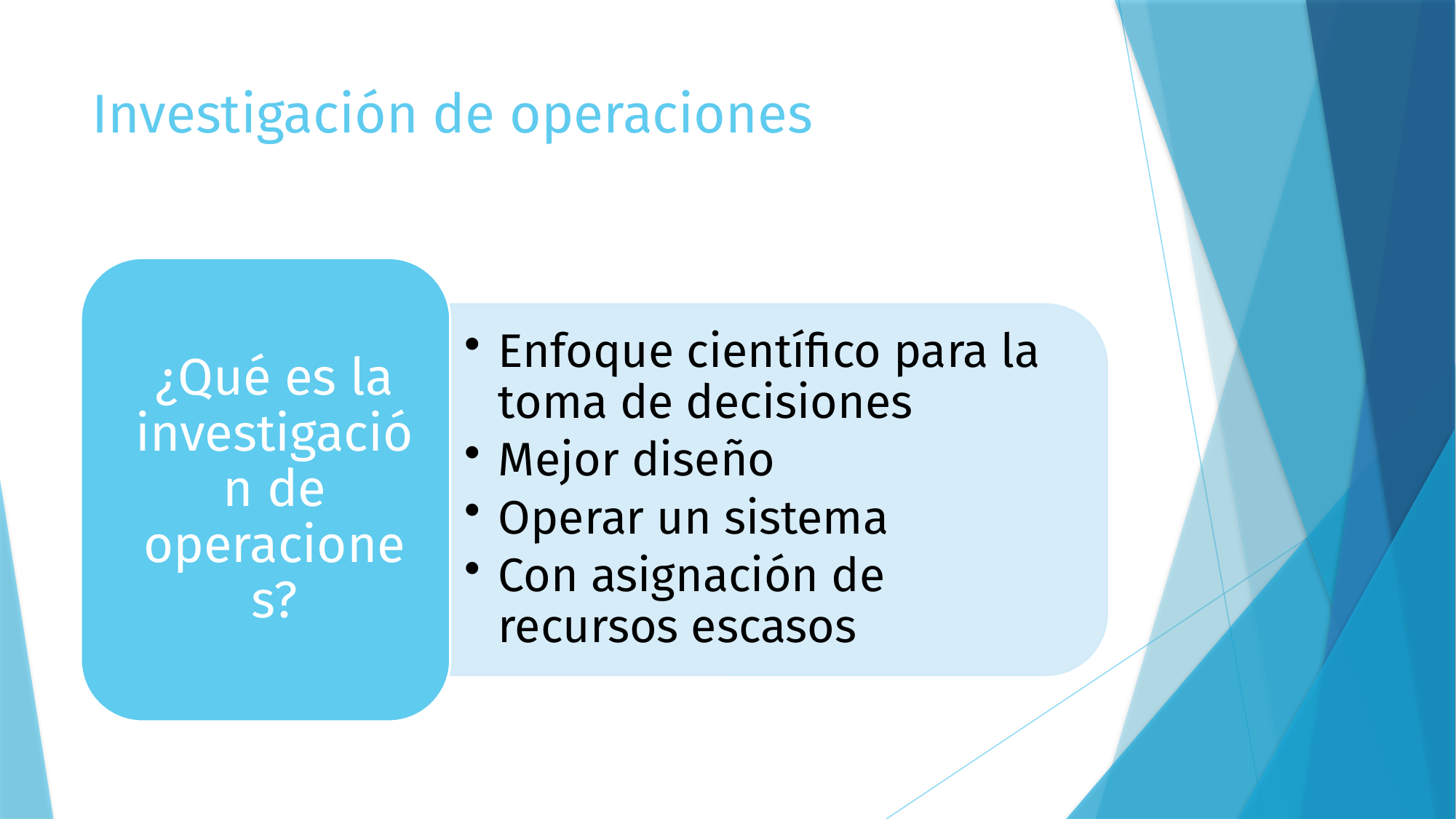

# Investigación de operaciones
Enfoque científico para la toma de decisiones
Mejor diseño
Operar un sistema
Con asignación de recursos escasos
¿Qué es la investigación de operaciones?